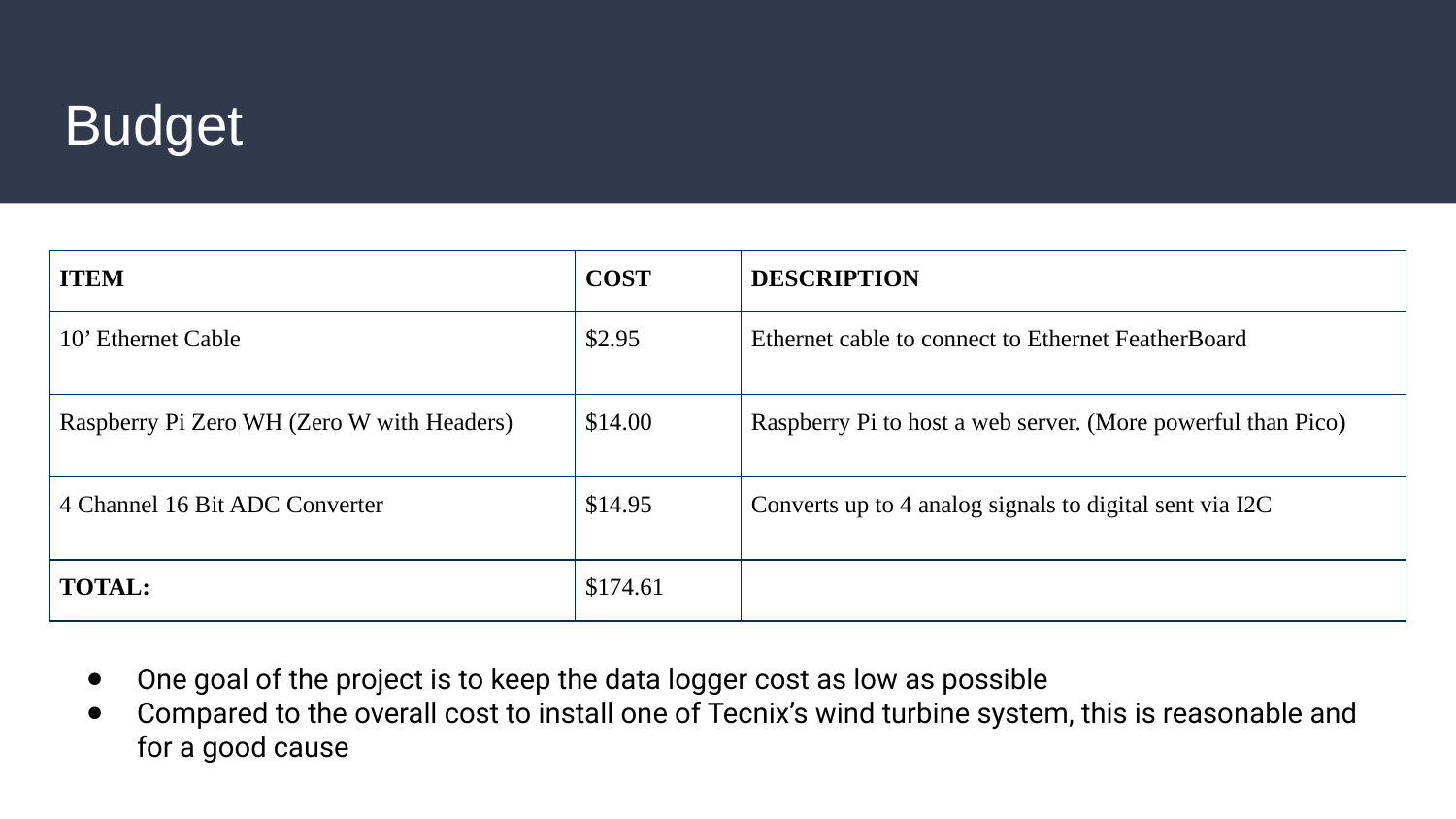

# Budget
| ITEM | COST | DESCRIPTION |
| --- | --- | --- |
| 10’ Ethernet Cable | $2.95 | Ethernet cable to connect to Ethernet FeatherBoard |
| Raspberry Pi Zero WH (Zero W with Headers) | $14.00 | Raspberry Pi to host a web server. (More powerful than Pico) |
| 4 Channel 16 Bit ADC Converter | $14.95 | Converts up to 4 analog signals to digital sent via I2C |
| TOTAL: | $174.61 |  |
One goal of the project is to keep the data logger cost as low as possible
Compared to the overall cost to install one of Tecnix’s wind turbine system, this is reasonable and for a good cause